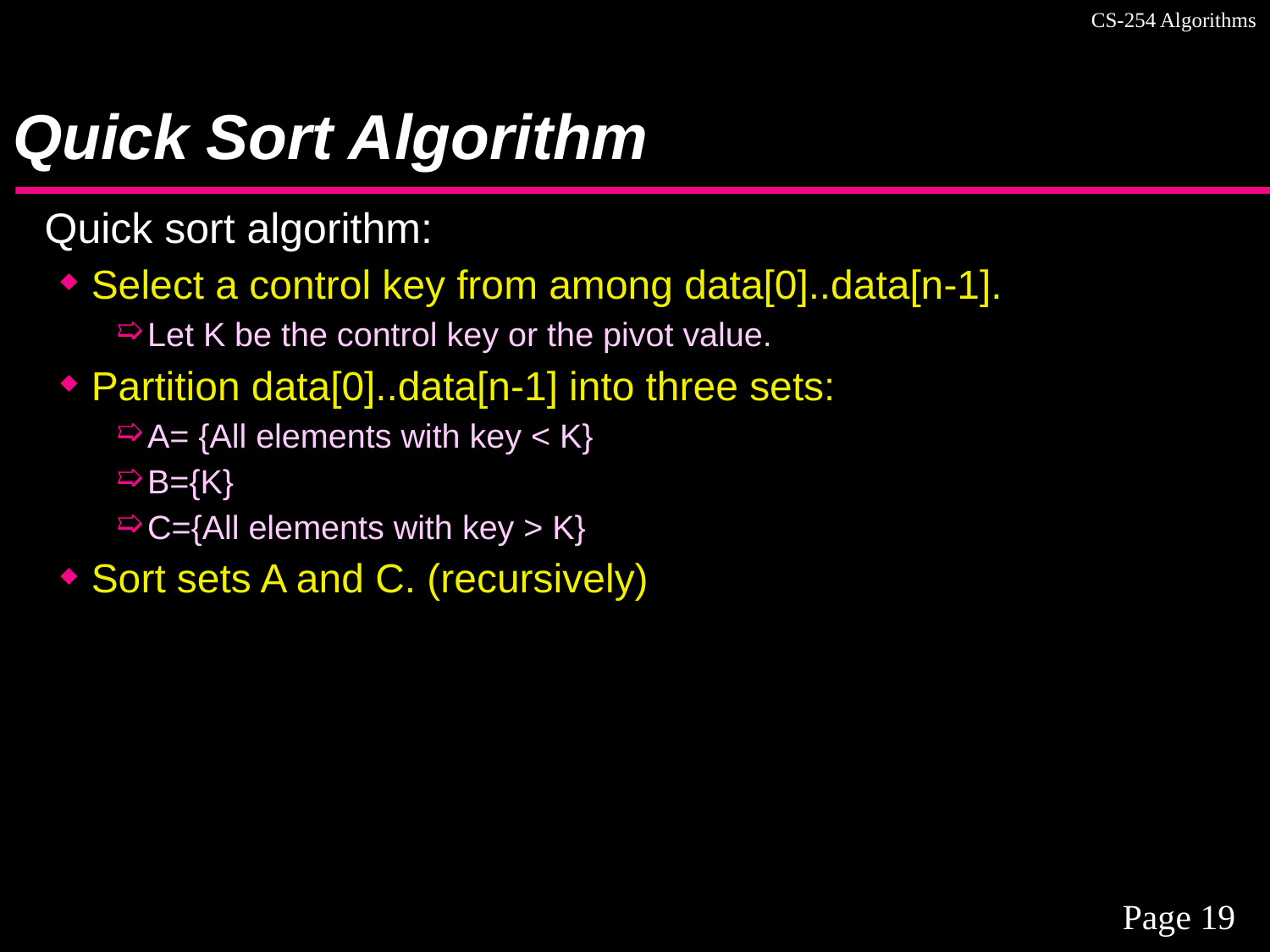

# Quick Sort Algorithm
Quick sort algorithm:
Select a control key from among data[0]..data[n-1].
Let K be the control key or the pivot value.
Partition data[0]..data[n-1] into three sets:
A= {All elements with key < K}
B={K}
C={All elements with key > K}
Sort sets A and C. (recursively)